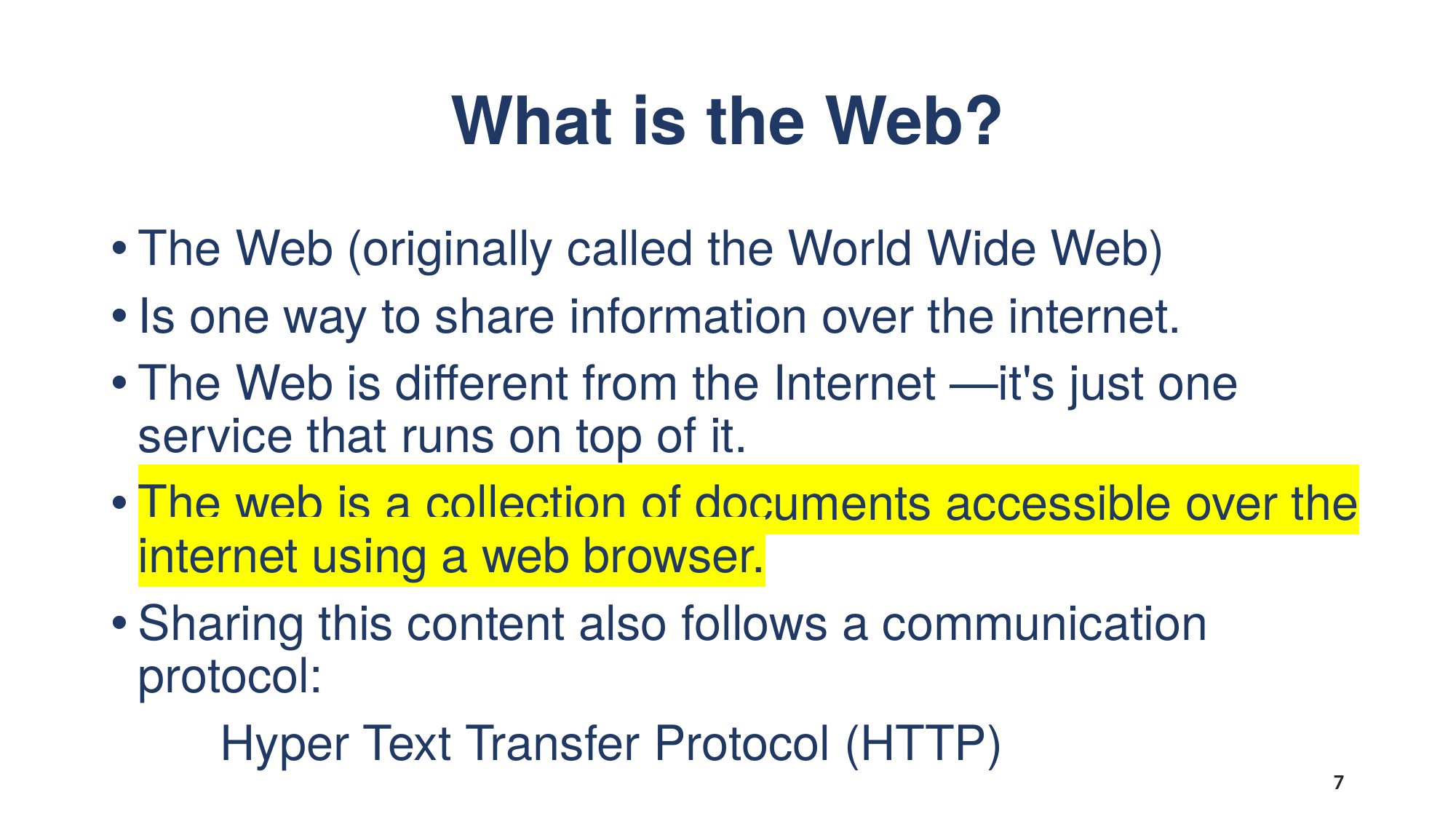

# What is the Web?
The Web (originally called the World Wide Web)
Is one way to share information over the internet.
The Web is different from the Internet —it's just one service that runs on top of it.
The web is a collection of documents accessible over the internet using a web browser.
Sharing this content also follows a communication protocol:
	Hyper Text Transfer Protocol (HTTP)

7